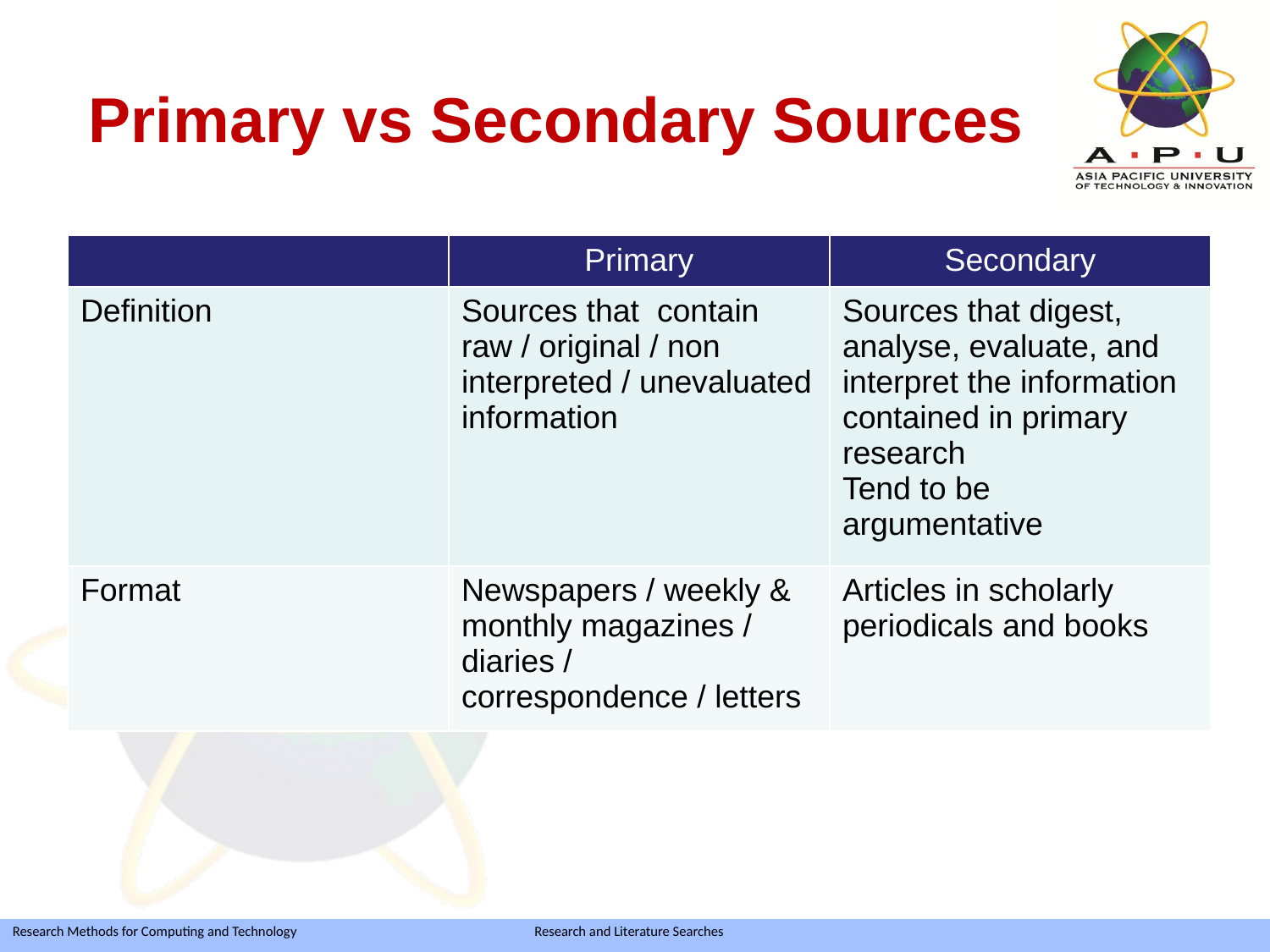

# Primary vs Secondary Sources
|  | Primary | Secondary |
| --- | --- | --- |
| Definition | Sources that contain raw / original / non interpreted / unevaluated information | Sources that digest, analyse, evaluate, and interpret the information contained in primary research Tend to be argumentative |
| Format | Newspapers / weekly & monthly magazines / diaries / correspondence / letters | Articles in scholarly periodicals and books |